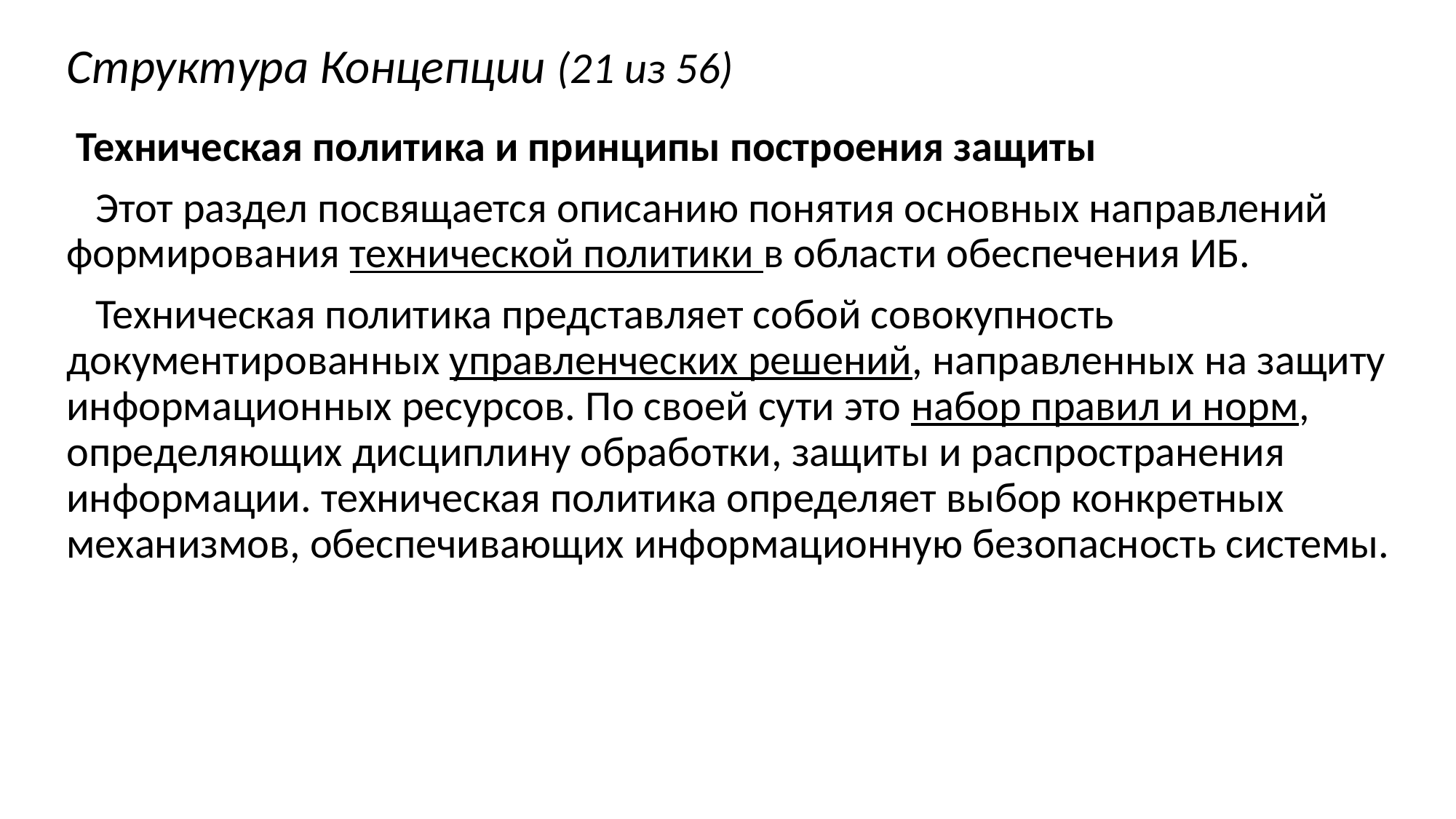

# Структура Концепции (21 из 56)
 Техническая политика и принципы построения защиты
   Этот раздел посвящается описанию понятия основных направлений формирования технической политики в области обеспечения ИБ.
   Техническая политика представляет собой совокупность документированных управленческих решений, направленных на защиту информационных ресурсов. По своей сути это набор правил и норм, определяющих дисциплину обработки, защиты и распространения информации. техническая политика определяет выбор конкретных механизмов, обеспечивающих информационную безопасность системы.